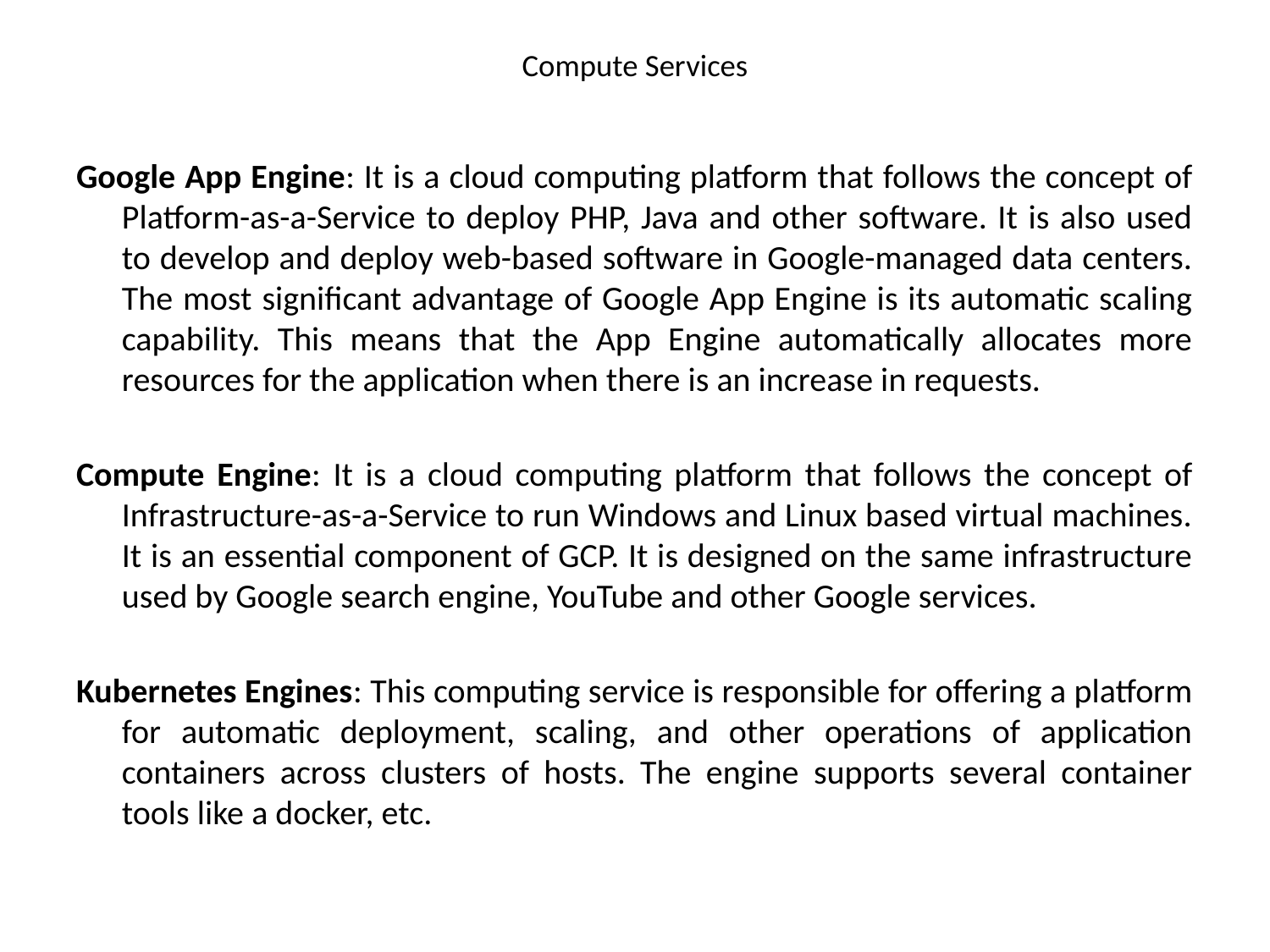

# Compute Services
Google App Engine: It is a cloud computing platform that follows the concept of Platform-as-a-Service to deploy PHP, Java and other software. It is also used to develop and deploy web-based software in Google-managed data centers. The most significant advantage of Google App Engine is its automatic scaling capability. This means that the App Engine automatically allocates more resources for the application when there is an increase in requests.

Compute Engine: It is a cloud computing platform that follows the concept of Infrastructure-as-a-Service to run Windows and Linux based virtual machines. It is an essential component of GCP. It is designed on the same infrastructure used by Google search engine, YouTube and other Google services.

Kubernetes Engines: This computing service is responsible for offering a platform for automatic deployment, scaling, and other operations of application containers across clusters of hosts. The engine supports several container tools like a docker, etc.